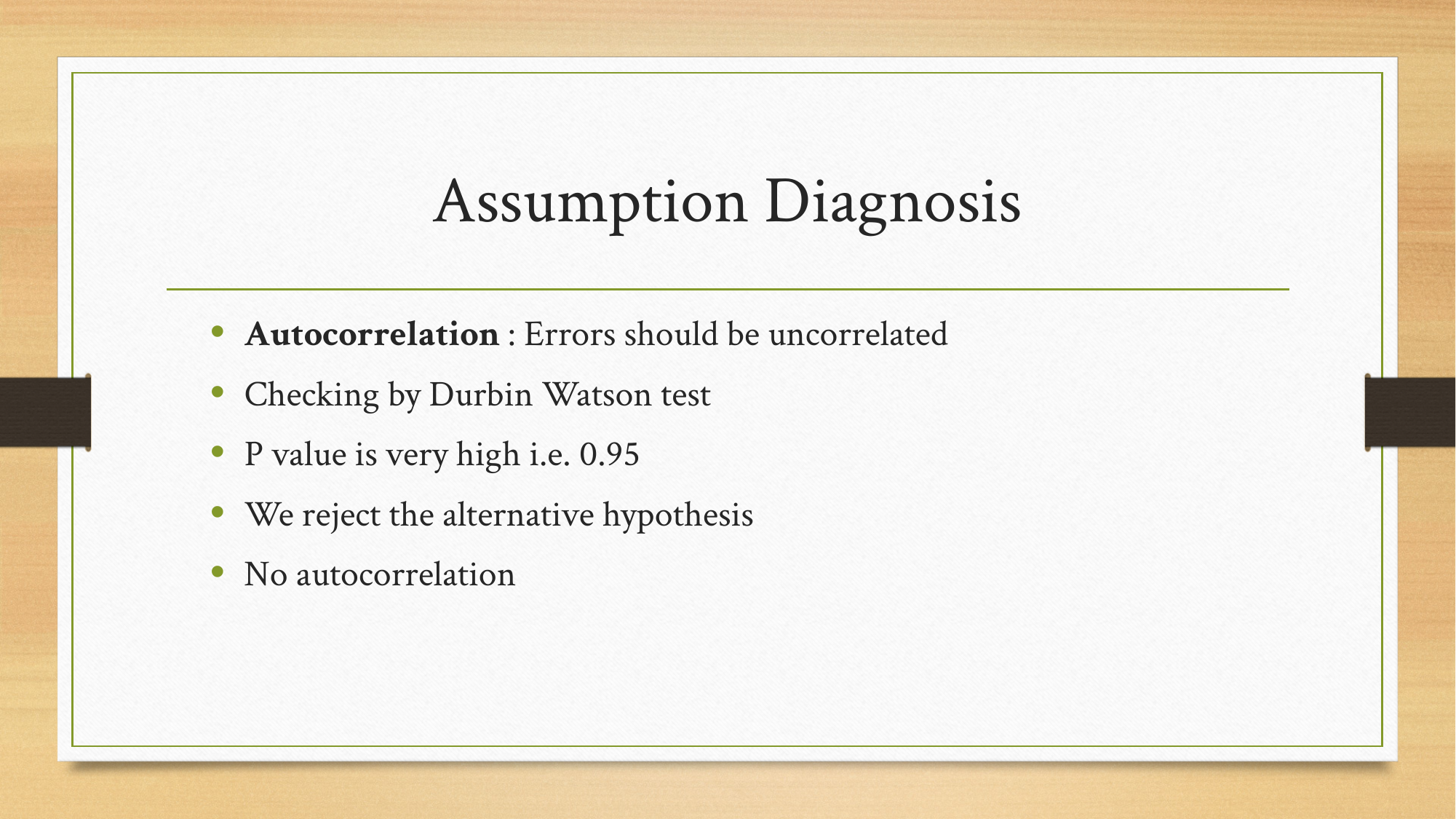

# Assumption Diagnosis
Autocorrelation : Errors should be uncorrelated
Checking by Durbin Watson test
P value is very high i.e. 0.95
We reject the alternative hypothesis
No autocorrelation